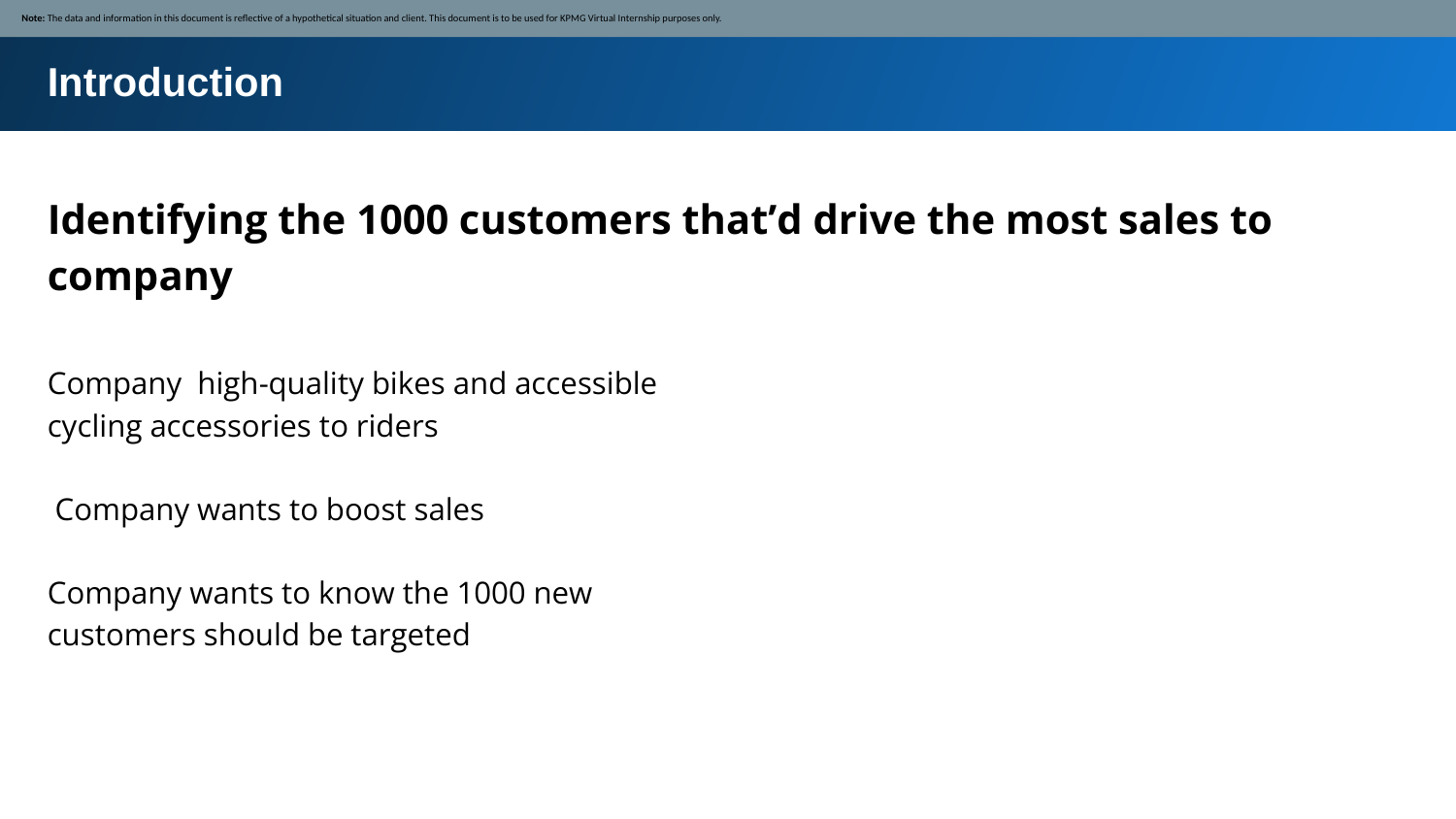

Note: The data and information in this document is reflective of a hypothetical situation and client. This document is to be used for KPMG Virtual Internship purposes only.
Introduction
Identifying the 1000 customers that’d drive the most sales to company
Company  high-quality bikes and accessible cycling accessories to riders

 Company wants to boost sales

Company wants to know the 1000 new customers should be targeted